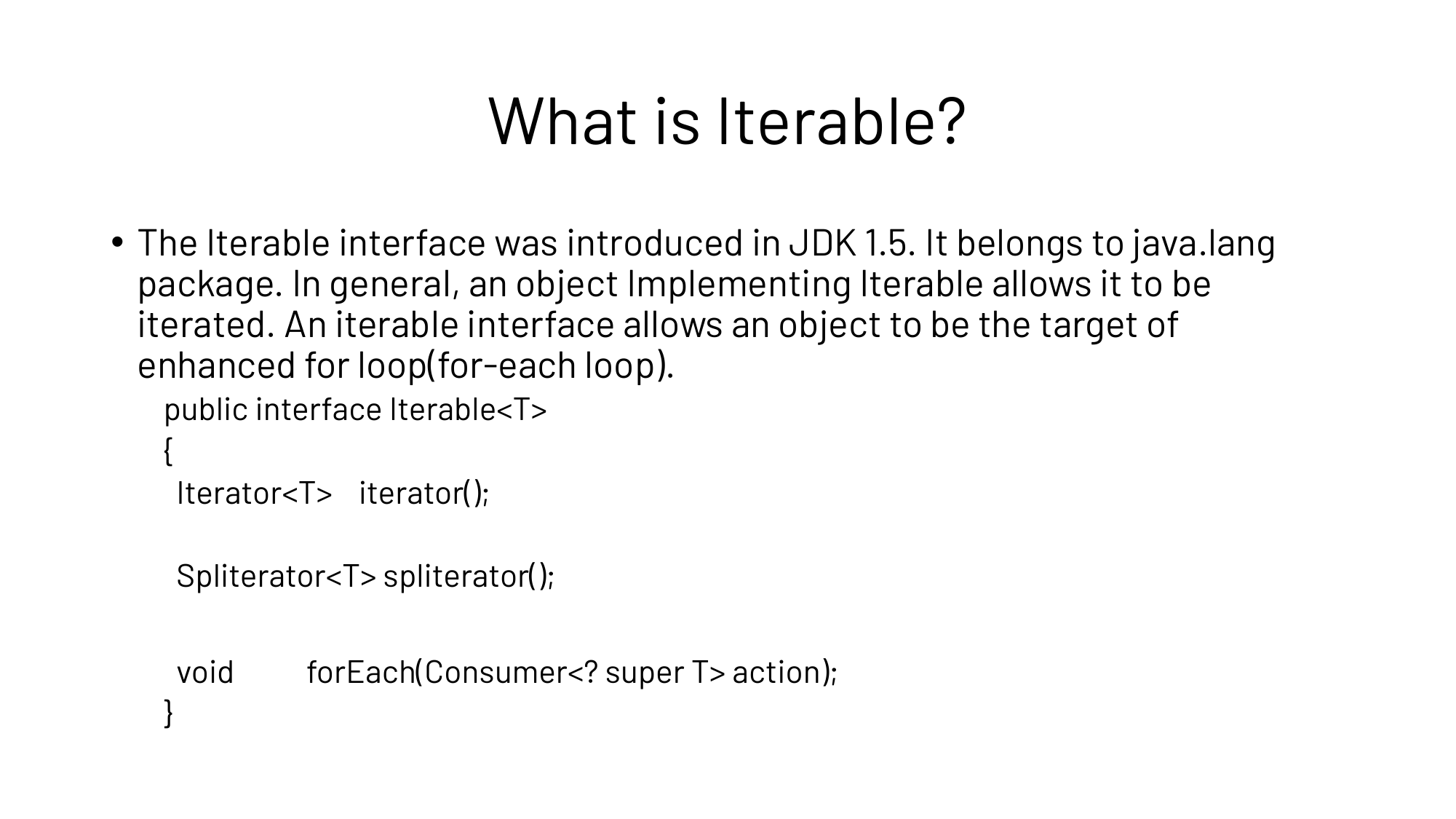

# What is Iterable?
The Iterable interface was introduced in JDK 1.5. It belongs to java.lang package. In general, an object Implementing Iterable allows it to be iterated. An iterable interface allows an object to be the target of enhanced for loop(for-each loop).
public interface Iterable<T>
{
  Iterator<T>    iterator();

  Spliterator<T> spliterator();

  void           forEach(Consumer<? super T> action);
}